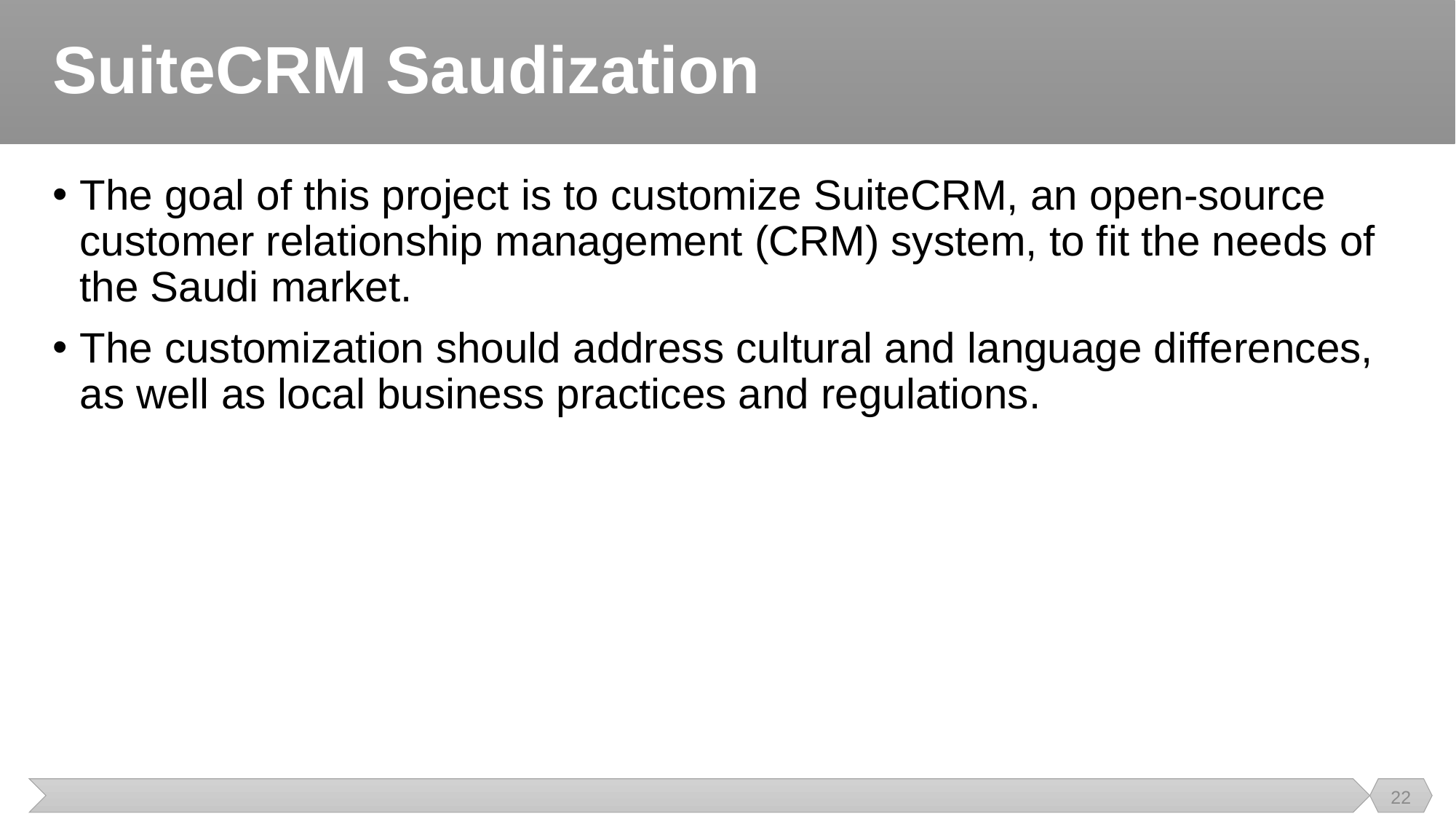

# SuiteCRM Saudization
The goal of this project is to customize SuiteCRM, an open-source customer relationship management (CRM) system, to fit the needs of the Saudi market.
The customization should address cultural and language differences, as well as local business practices and regulations.
22